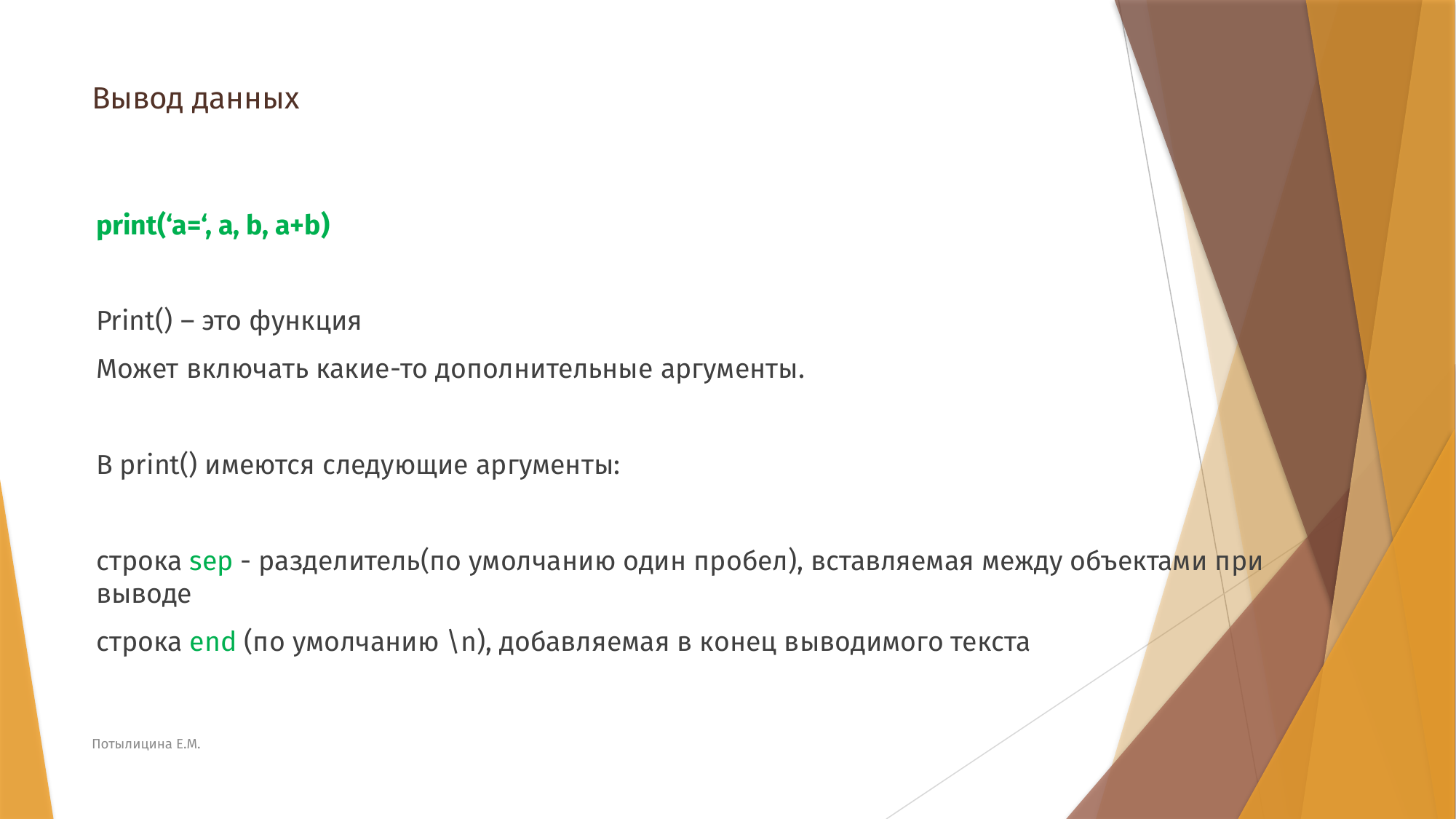

# Вывод данных
print(‘a=‘, a, b, a+b)

Print() – это функция
Может включать какие-то дополнительные аргументы.

В print() имеются следующие аргументы:

строка sep - разделитель(по умолчанию один пробел), вставляемая между объектами при выводе
строка end (по умолчанию \n), добавляемая в конец выводимого текста
Потылицина Е.М.